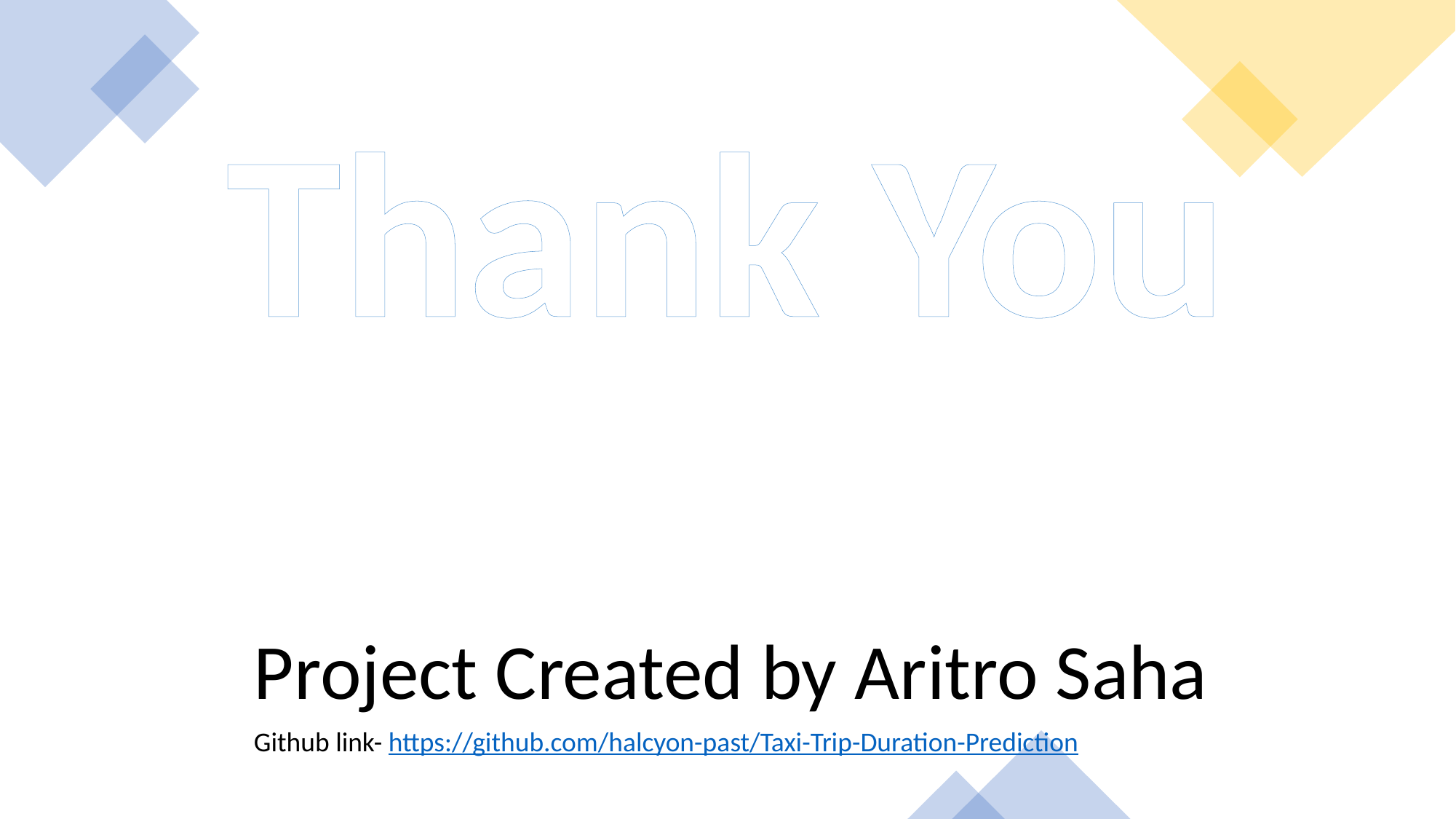

Thank You

Project Created by Aritro Saha
Github link- https://github.com/halcyon-past/Taxi-Trip-Duration-Prediction